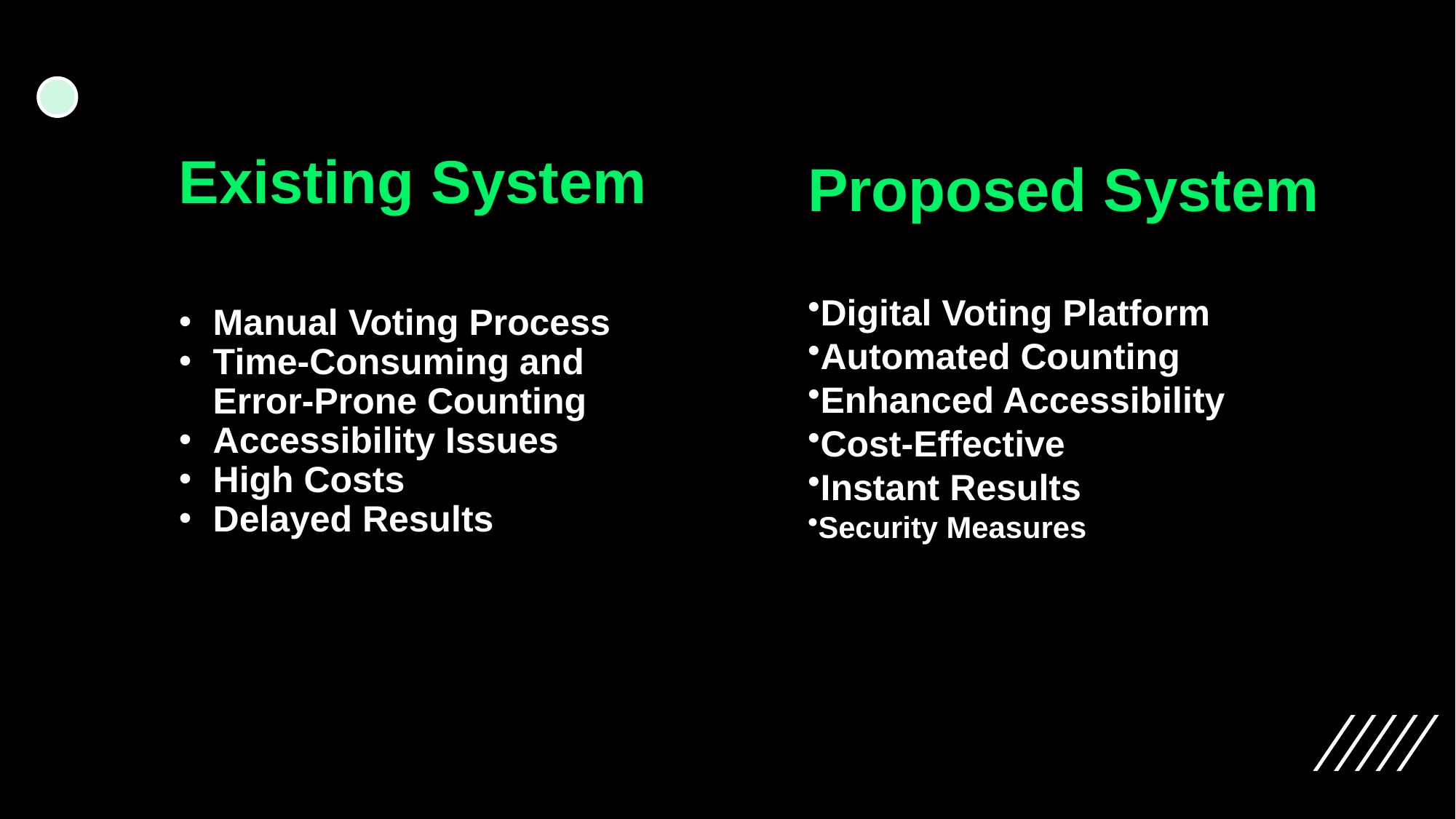

# Existing System
Manual Voting Process
Time-Consuming and Error-Prone Counting
Accessibility Issues
High Costs
Delayed Results

Proposed System

Digital Voting Platform
Automated Counting
Enhanced Accessibility
Cost-Effective
Instant Results
Security Measures